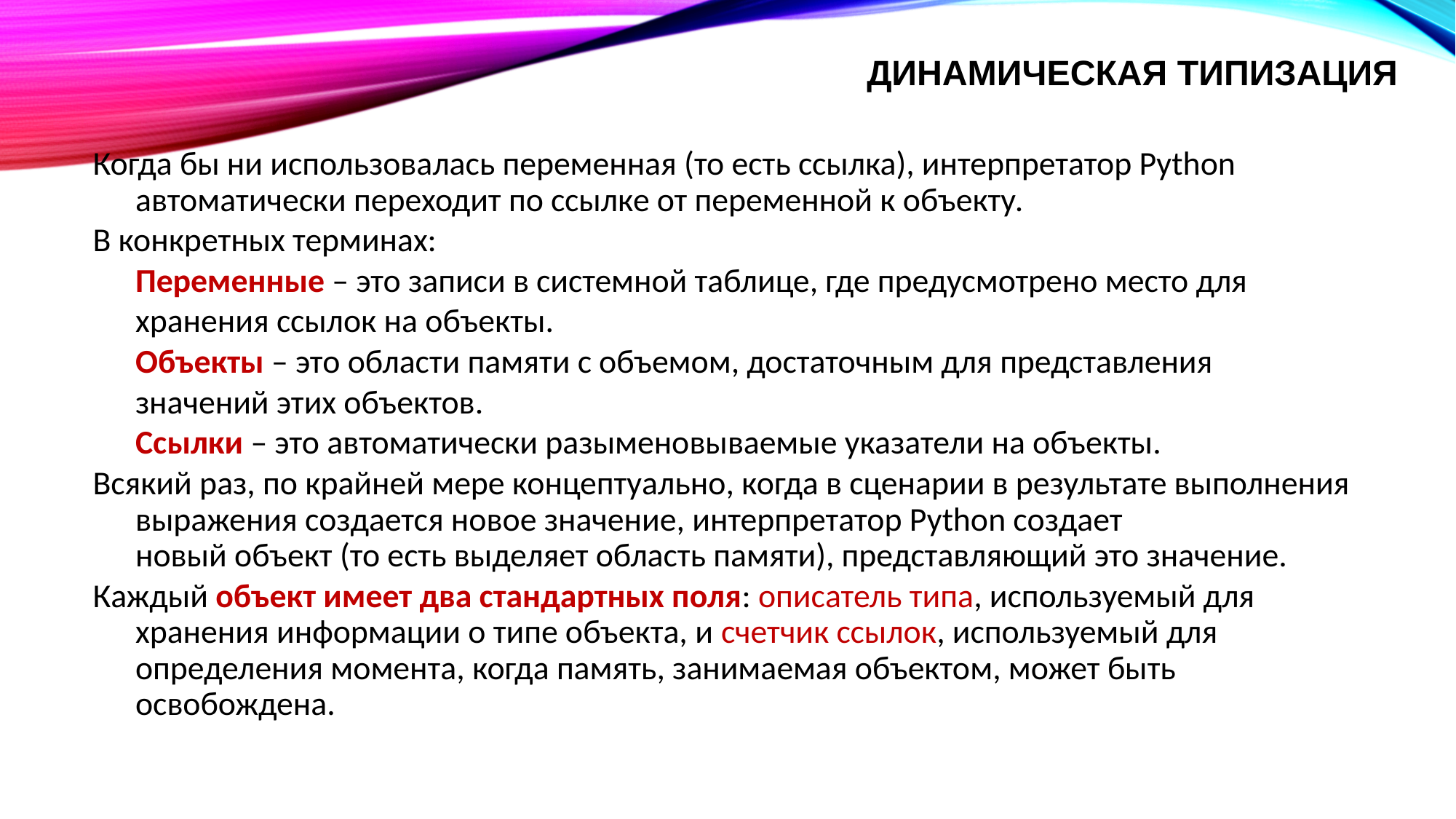

# динамическая типизация
Когда бы ни использовалась переменная (то есть ссылка), интерпретатор Python автоматически переходит по ссылке от переменной к объекту.
В конкретных терминах:
Переменные – это записи в системной таблице, где предусмотрено место для
хранения ссылок на объекты.
Объекты – это области памяти с объемом, достаточным для представления
значений этих объектов.
Ссылки – это автоматически разыменовываемые указатели на объекты.
Всякий раз, по крайней мере концептуально, когда в сценарии в результате выполнения выражения создается новое значение, интерпретатор Python создает
новый объект (то есть выделяет область памяти), представляющий это значение.
Каждый объект имеет два стандартных поля: описатель типа, используемый для хранения информации о типе объекта, и счетчик ссылок, используемый для определения момента, когда память, занимаемая объектом, может быть освобождена.